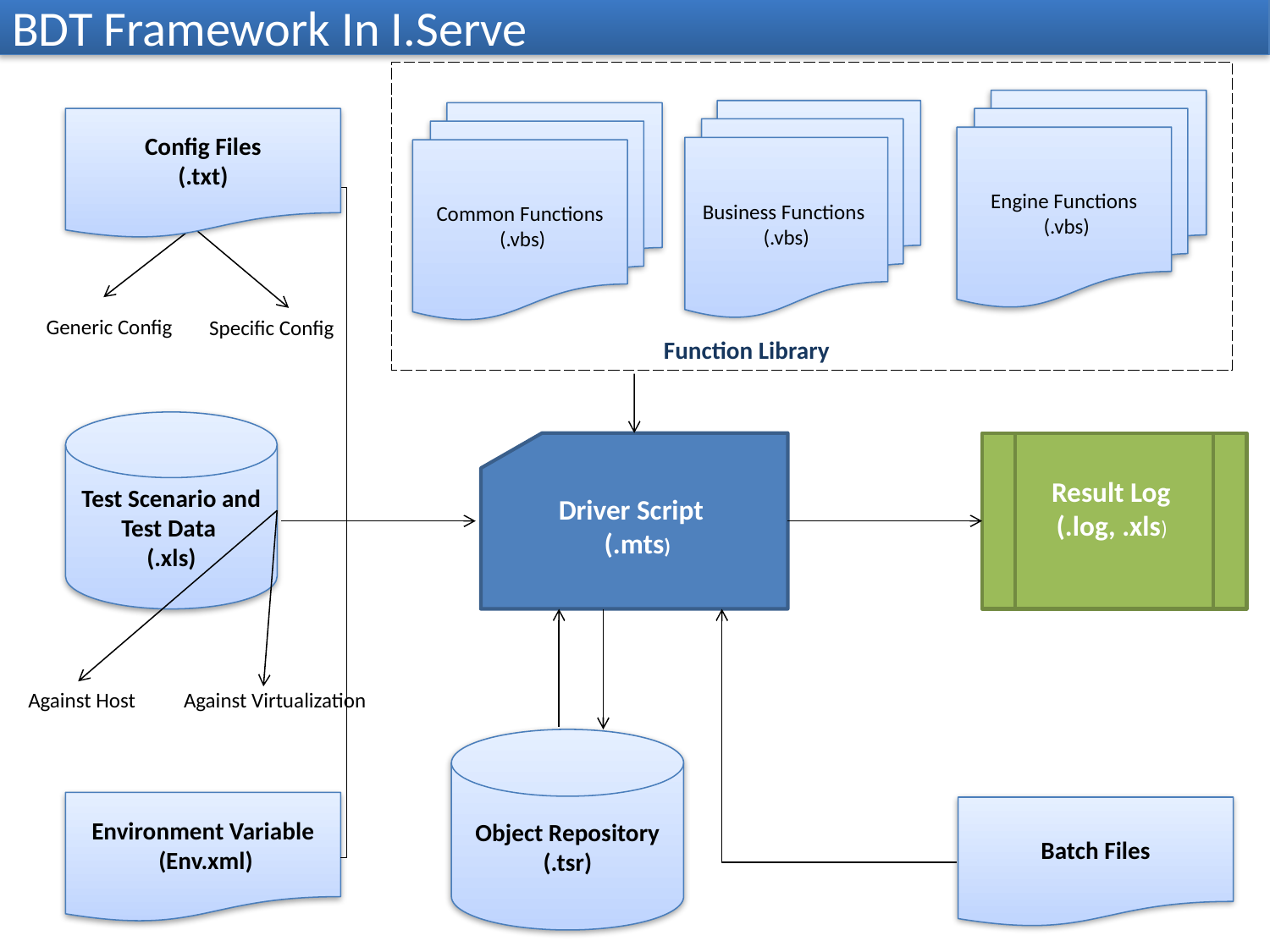

BDT Framework In I.Serve

		 Function Library
Engine Functions
 (.vbs)
Business Functions
(.vbs)
Common Functions
 (.vbs)
Config Files
(.txt)
Generic Config
Specific Config
Test Scenario and Test Data
(.xls)
Driver Script
 (.mts)

Result Log
(.log, .xls)

Against Host
Against Virtualization
Object Repository (.tsr)
Environment Variable
 (Env.xml)
Batch Files